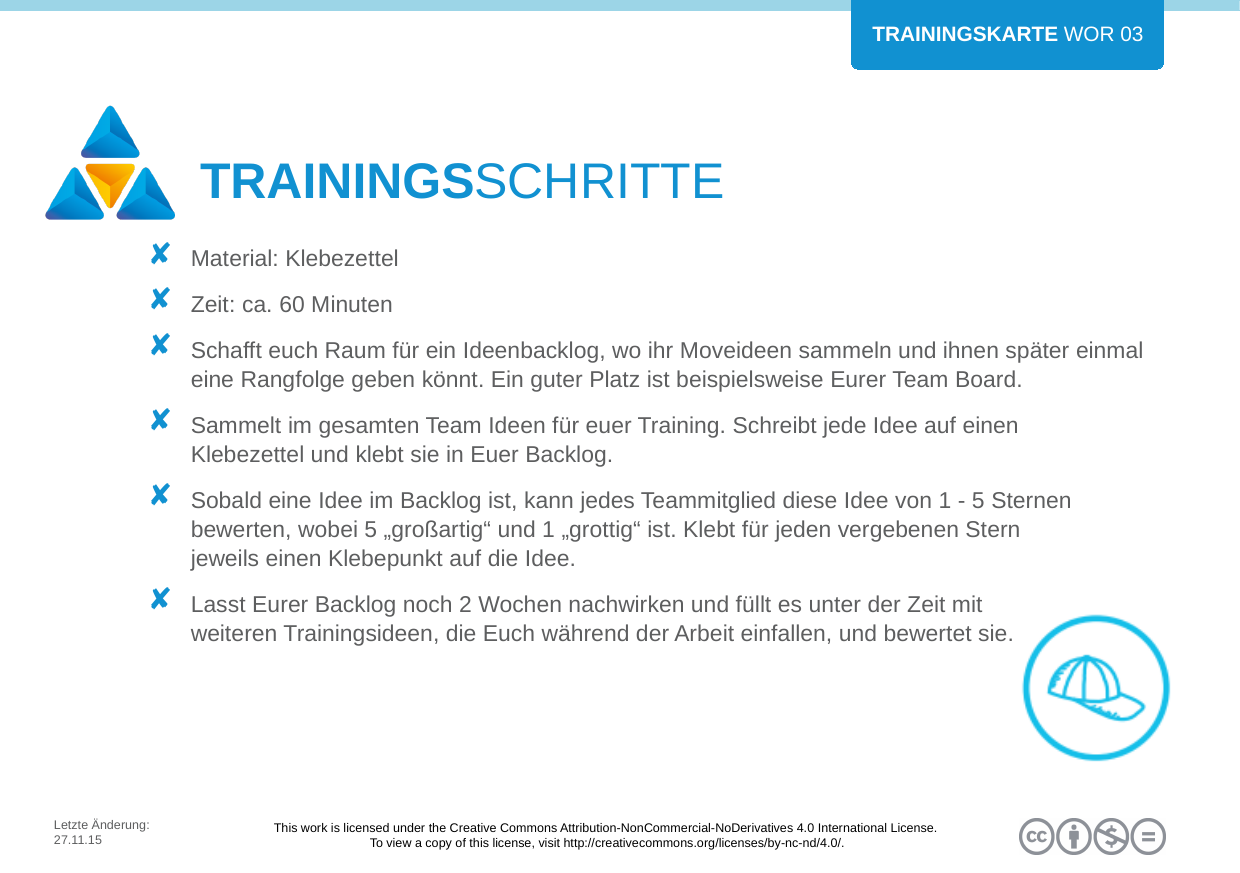

Material: Klebezettel
Zeit: ca. 60 Minuten
Schafft euch Raum für ein Ideenbacklog, wo ihr Moveideen sammeln und ihnen später einmal eine Rangfolge geben könnt. Ein guter Platz ist beispielsweise Eurer Team Board.
Sammelt im gesamten Team Ideen für euer Training. Schreibt jede Idee auf einen
Klebezettel und klebt sie in Euer Backlog.
Sobald eine Idee im Backlog ist, kann jedes Teammitglied diese Idee von 1 - 5 Sternen bewerten, wobei 5 „großartig“ und 1 „grottig“ ist. Klebt für jeden vergebenen Stern
jeweils einen Klebepunkt auf die Idee.
Lasst Eurer Backlog noch 2 Wochen nachwirken und füllt es unter der Zeit mit
weiteren Trainingsideen, die Euch während der Arbeit einfallen, und bewertet sie.